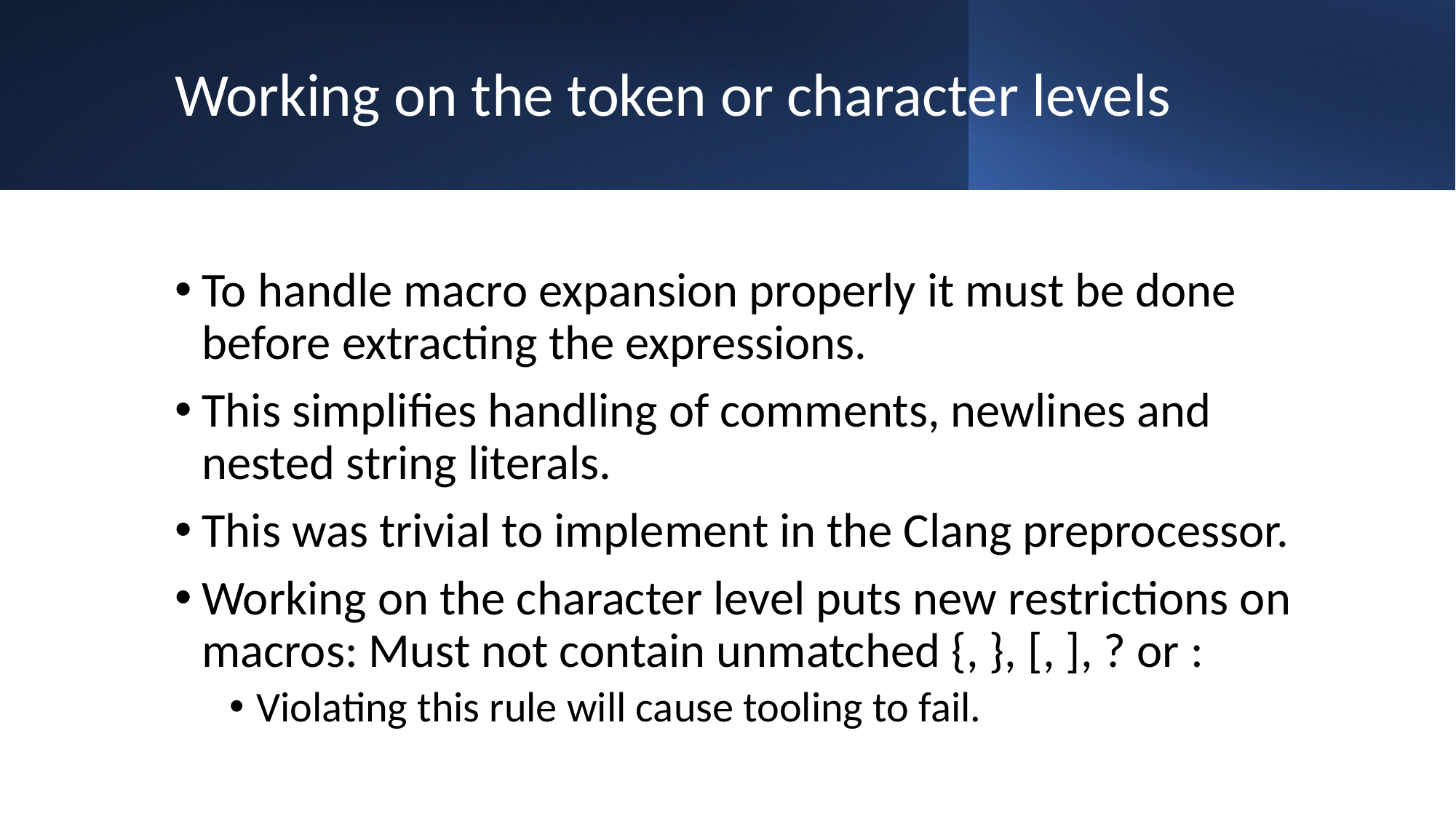

# Working on the token or character levels
To handle macro expansion properly it must be done before extracting the expressions.
This simplifies handling of comments, newlines and nested string literals.
This was trivial to implement in the Clang preprocessor.
Working on the character level puts new restrictions on macros: Must not contain unmatched {, }, [, ], ? or :
Violating this rule will cause tooling to fail.